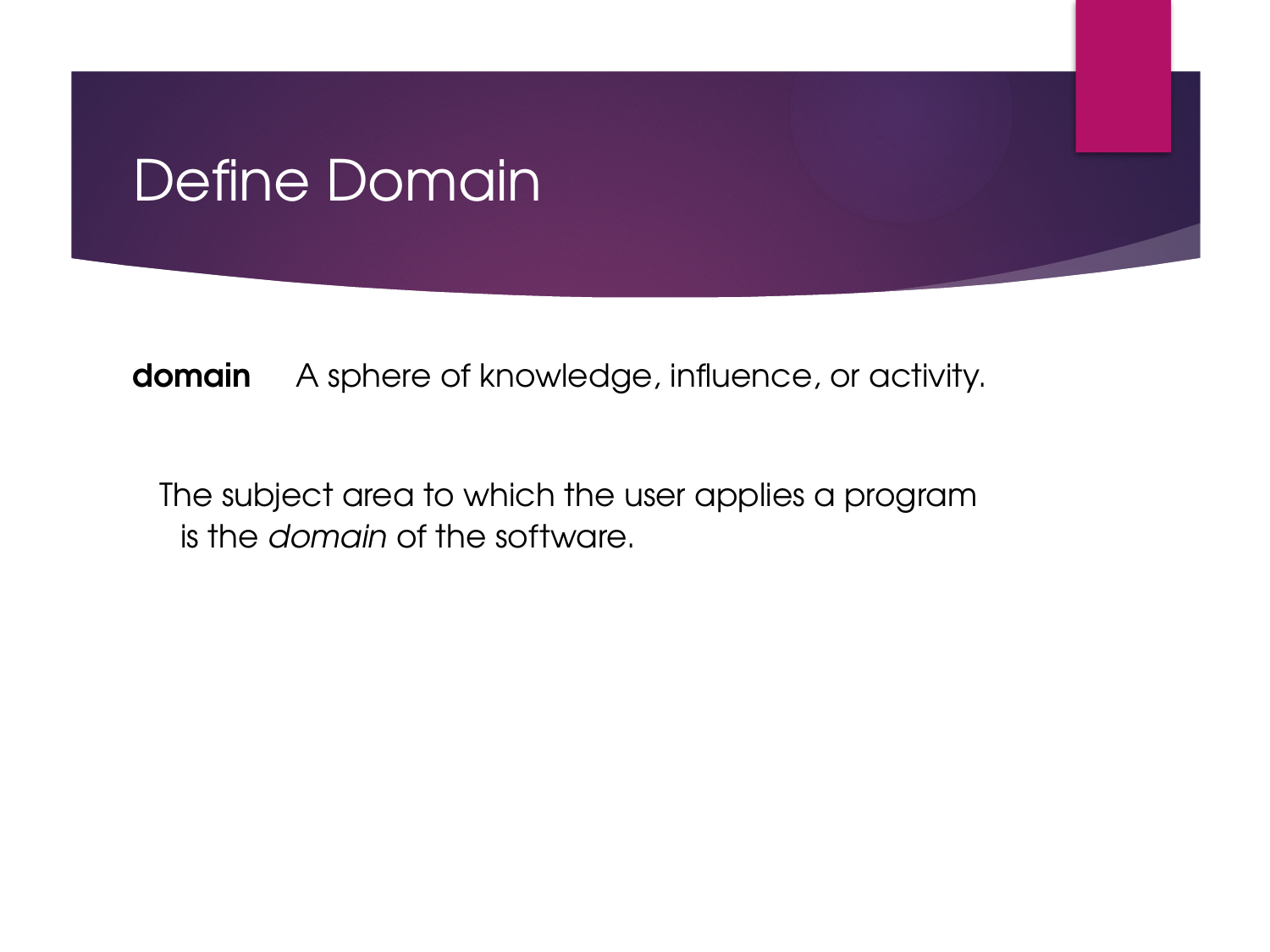

# Define Domain
domain     A sphere of knowledge, influence, or activity.

   The subject area to which the user applies a program is the domain of the software.